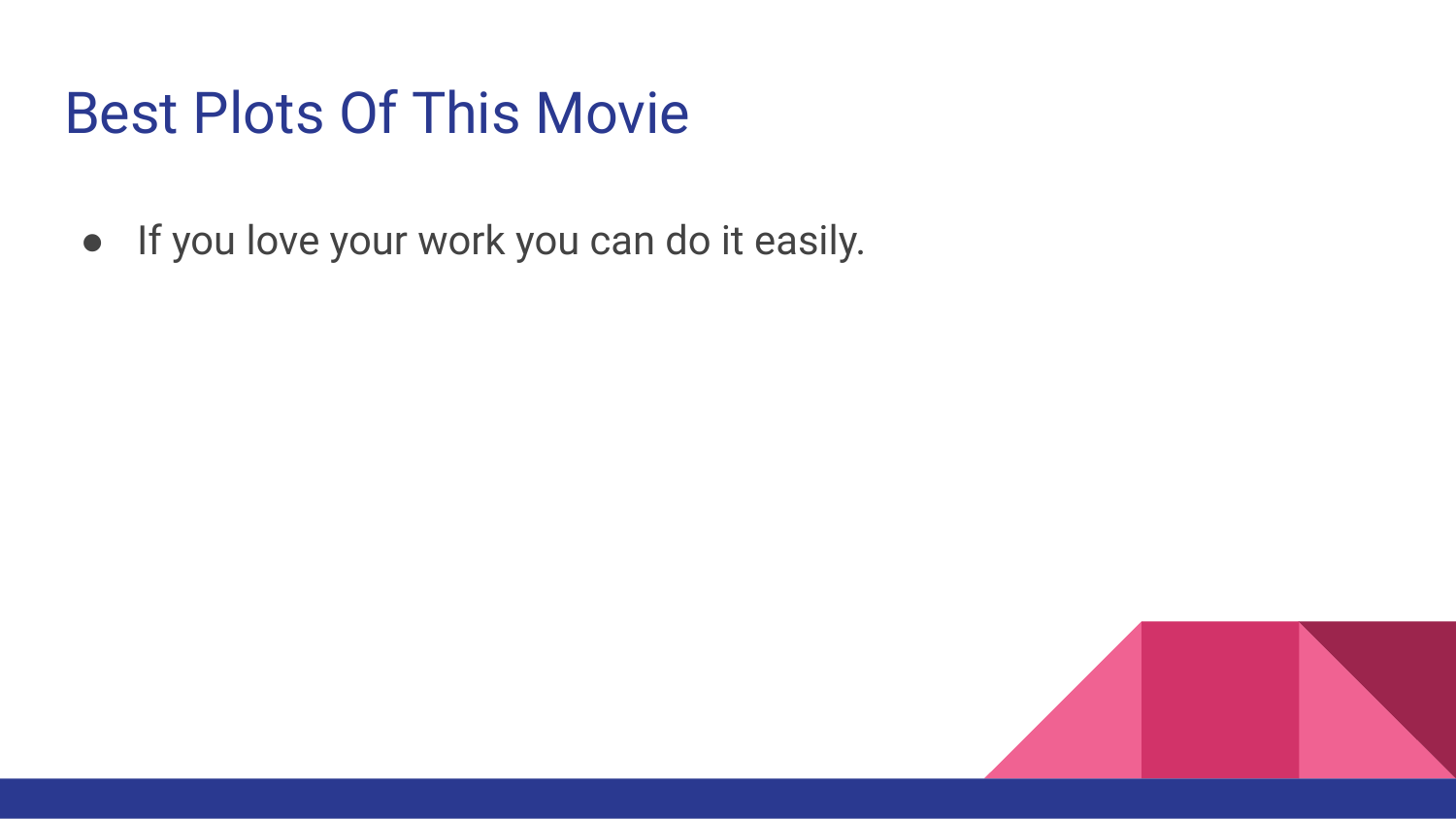

# Best Plots Of This Movie
If you love your work you can do it easily.